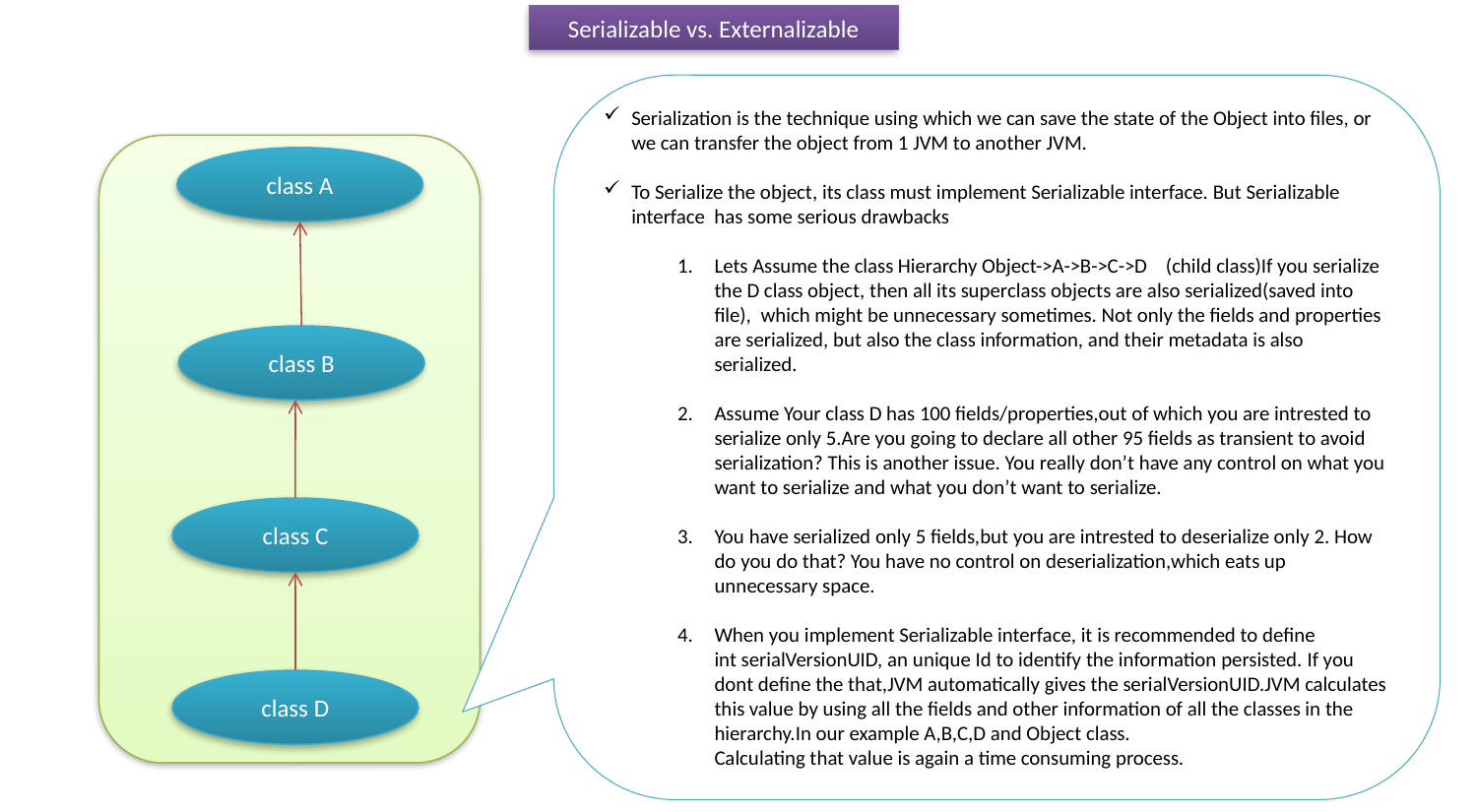

Serializable vs. Externalizable

Serialization is the technique using which we can save the state of the Object into files, or we can transfer the object from 1 JVM to another JVM.

To Serialize the object, its class must implement Serializable interface. But Serializable interface  has some serious drawbacks
Lets Assume the class Hierarchy Object->A->B->C->D    (child class)If you serialize the D class object, then all its superclass objects are also serialized(saved into file),  which might be unnecessary sometimes. Not only the fields and properties are serialized, but also the class information, and their metadata is also serialized.
Assume Your class D has 100 fields/properties,out of which you are intrested to serialize only 5.Are you going to declare all other 95 fields as transient to avoid serialization? This is another issue. You really don’t have any control on what you want to serialize and what you don’t want to serialize.
You have serialized only 5 fields,but you are intrested to deserialize only 2. How do you do that? You have no control on deserialization,which eats up unnecessary space.
When you implement Serializable interface, it is recommended to define int serialVersionUID, an unique Id to identify the information persisted. If you dont define the that,JVM automatically gives the serialVersionUID.JVM calculates this value by using all the fields and other information of all the classes in the hierarchy.In our example A,B,C,D and Object class.
Calculating that value is again a time consuming process.

class A
class B
class C
class D